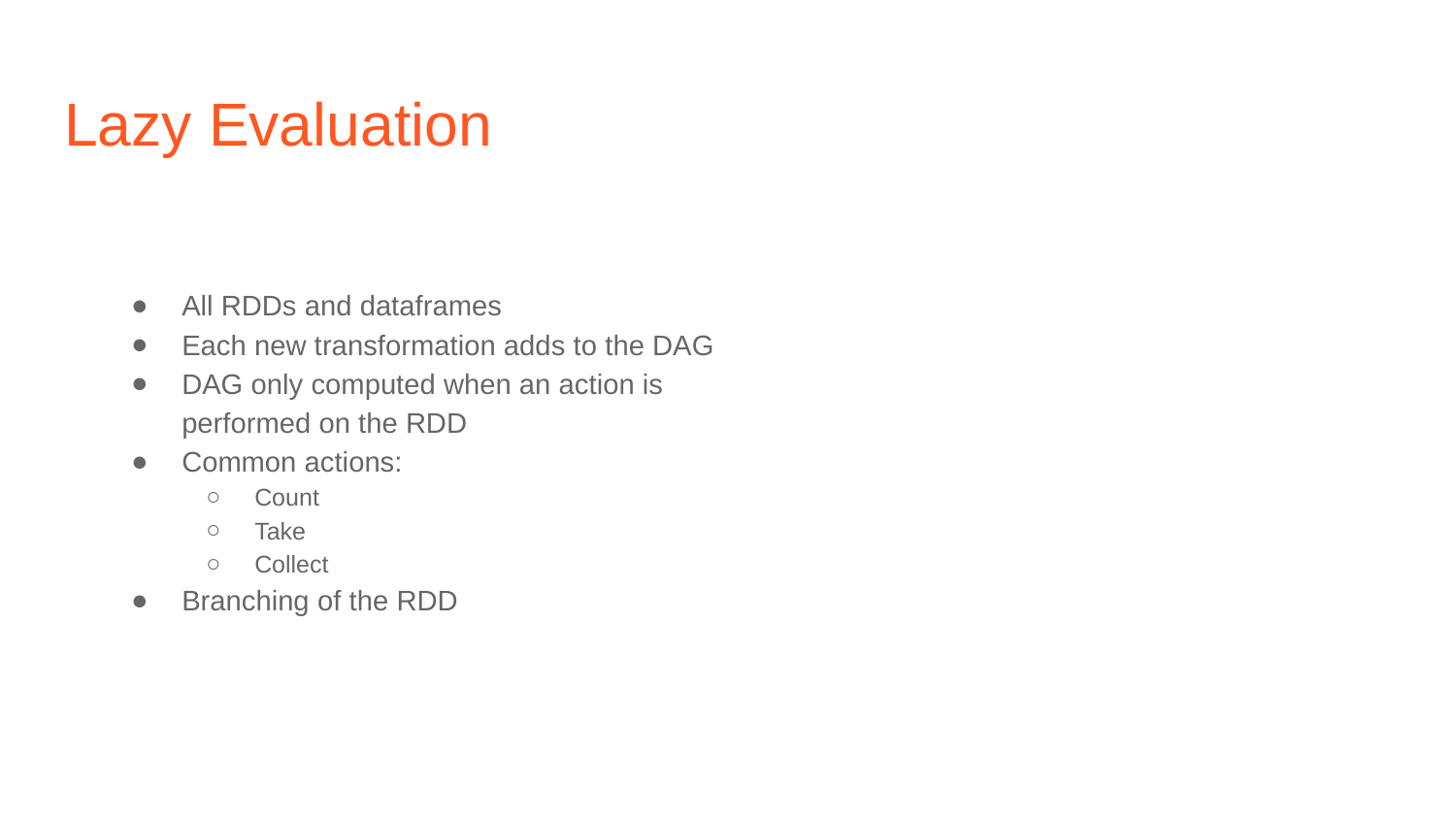

# Lazy Evaluation
All RDDs and dataframes
Each new transformation adds to the DAG
DAG only computed when an action is performed on the RDD
Common actions:
Count
Take
Collect
Branching of the RDD